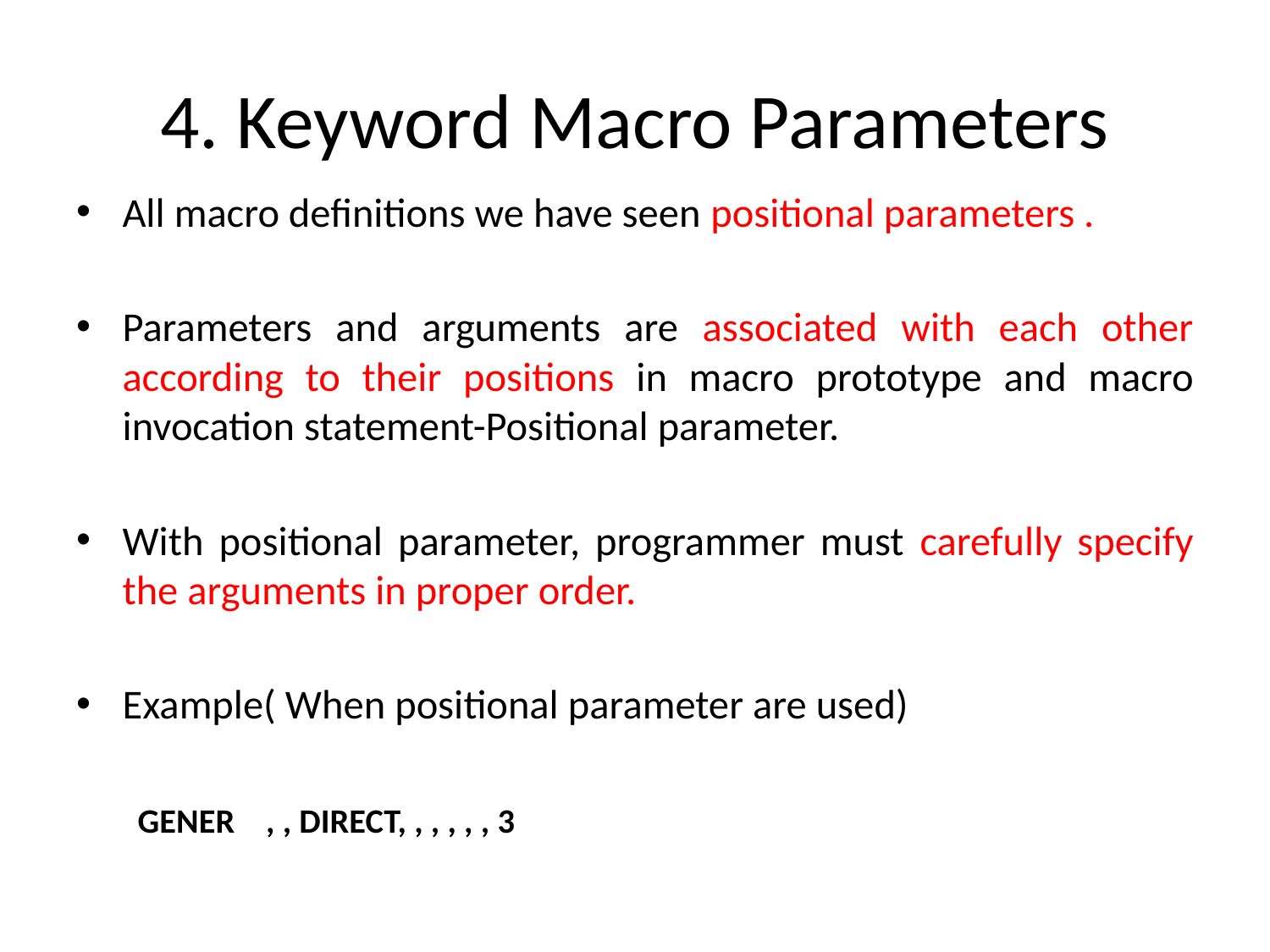

# 4. Keyword Macro Parameters
All macro definitions we have seen positional parameters .

Parameters and arguments are associated with each other according to their positions in macro prototype and macro invocation statement-Positional parameter.

With positional parameter, programmer must carefully specify the arguments in proper order.

Example( When positional parameter are used)

GENER    , , DIRECT, , , , , , 3